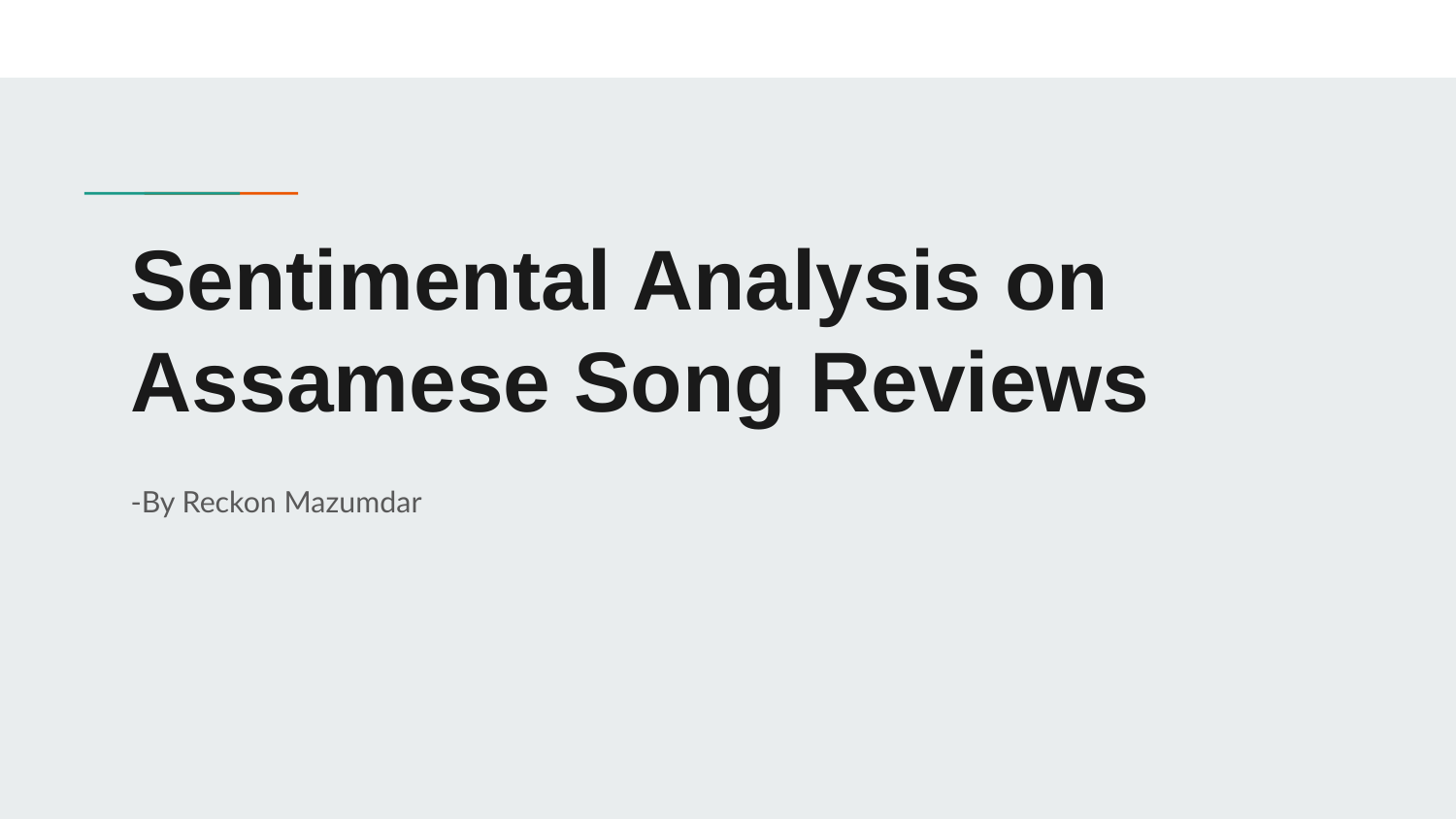

# Sentimental Analysis on Assamese Song Reviews
-By Reckon Mazumdar